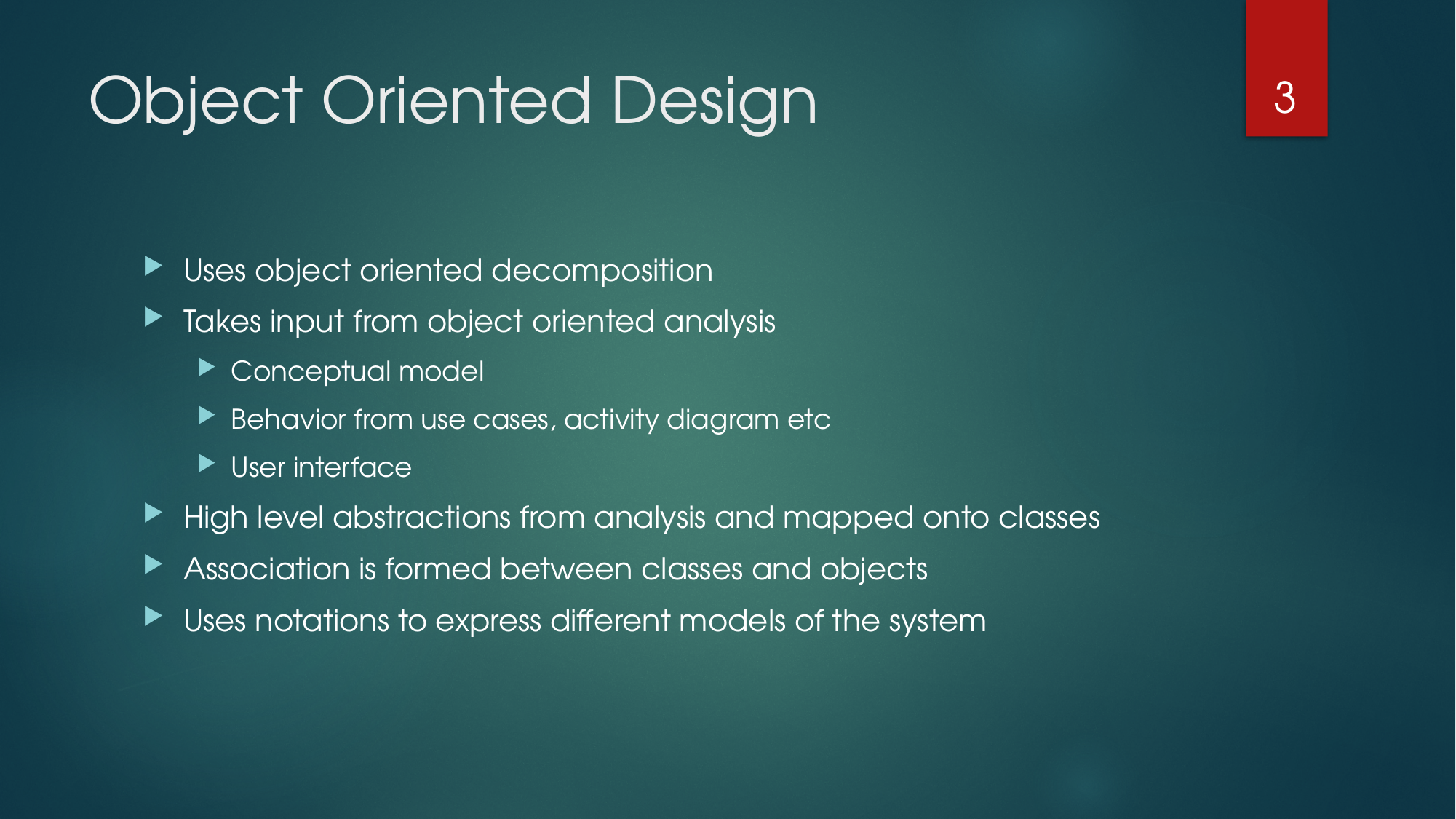

3
# Object Oriented Design
Uses object oriented decomposition
Takes input from object oriented analysis
Conceptual model
Behavior from use cases, activity diagram etc
User interface
High level abstractions from analysis and mapped onto classes
Association is formed between classes and objects
Uses notations to express different models of the system